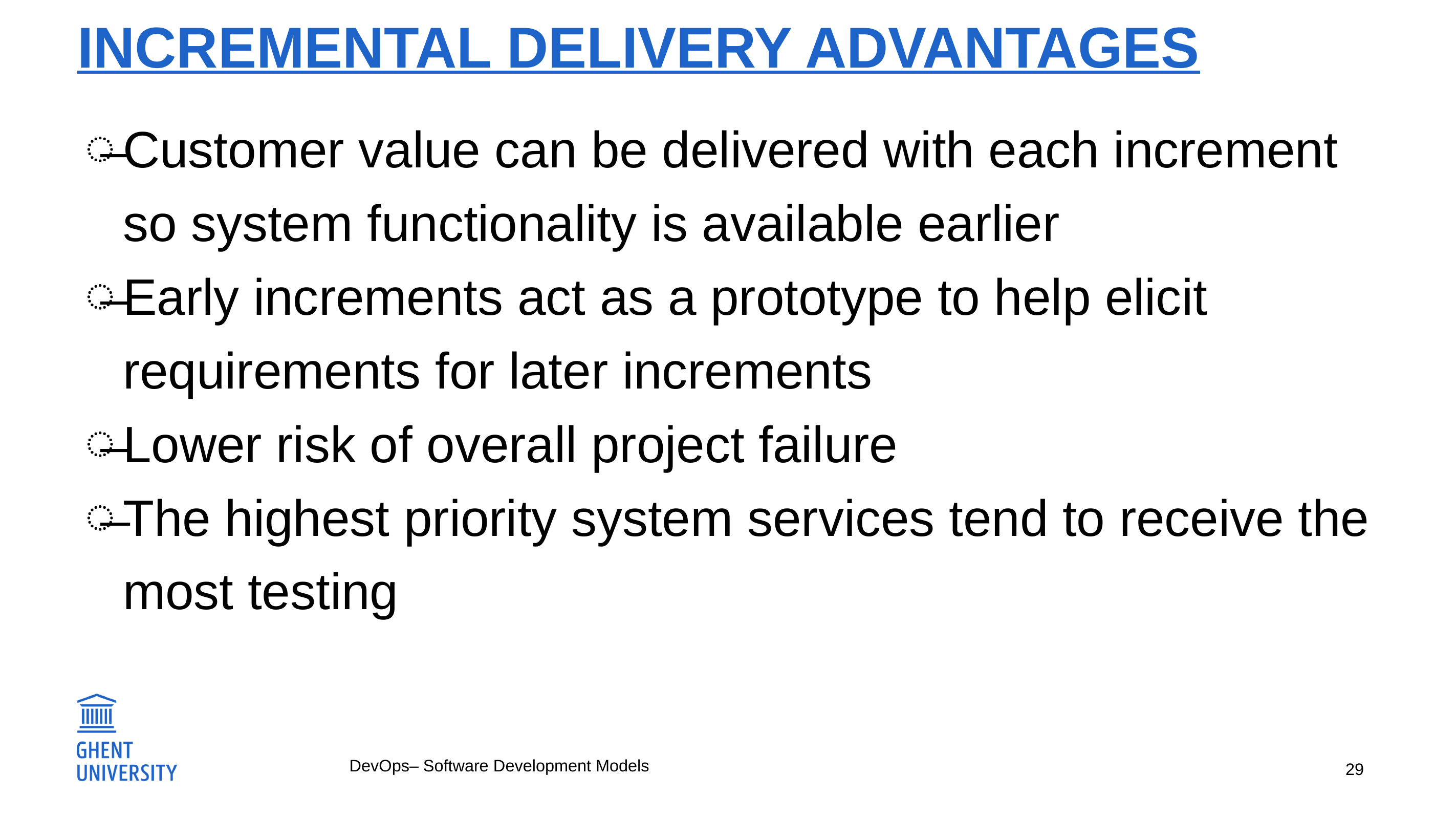

# Incremental delivery advantages
Customer value can be delivered with each increment so system functionality is available earlier
Early increments act as a prototype to help elicit requirements for later increments
Lower risk of overall project failure
The highest priority system services tend to receive the most testing